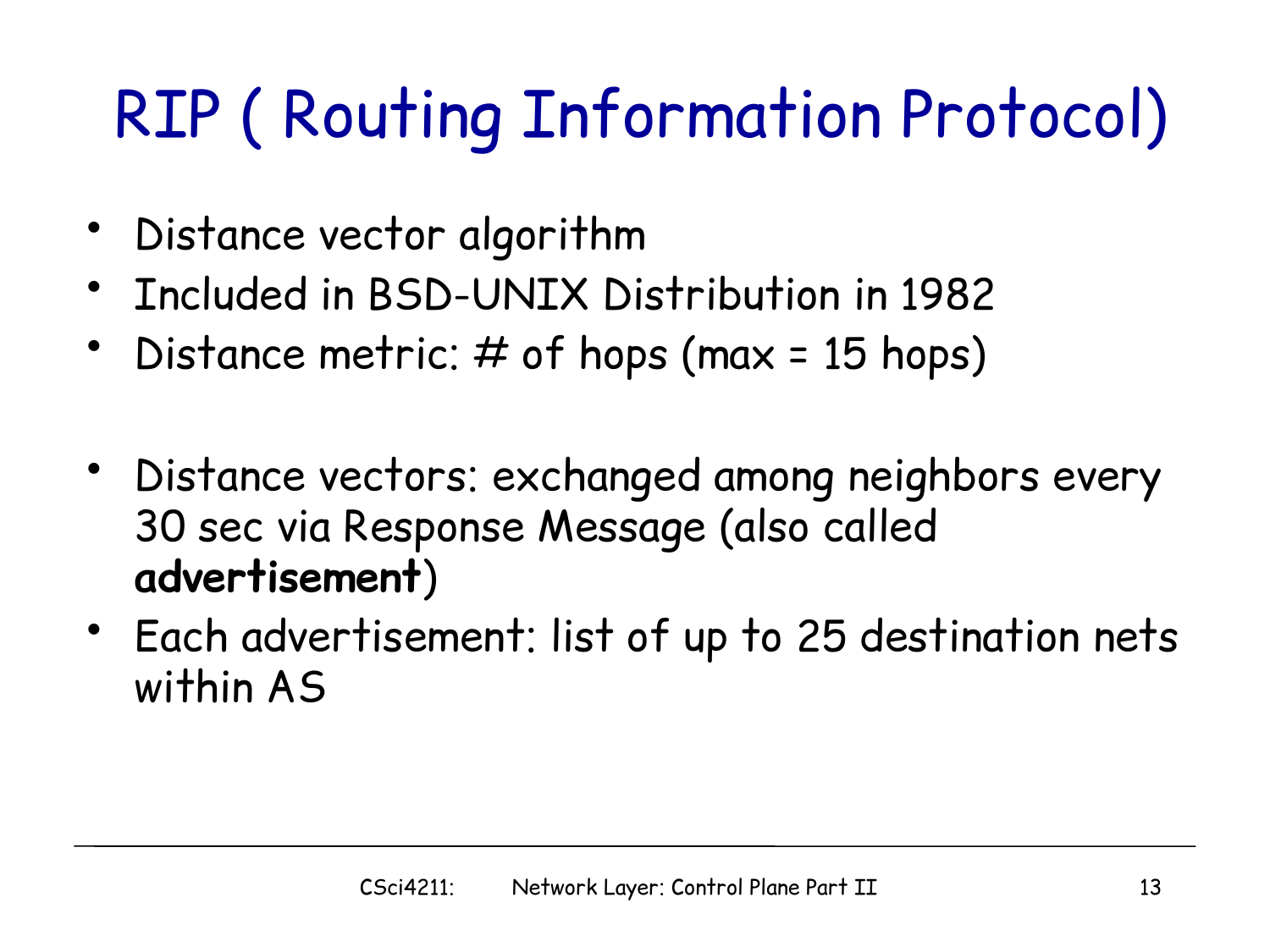

# RIP ( Routing Information Protocol)
Distance vector algorithm
Included in BSD-UNIX Distribution in 1982
Distance metric: # of hops (max = 15 hops)

Distance vectors: exchanged among neighbors every 30 sec via Response Message (also called advertisement)
Each advertisement: list of up to 25 destination nets within AS
CSci4211:         Network Layer: Control Plane Part II
13